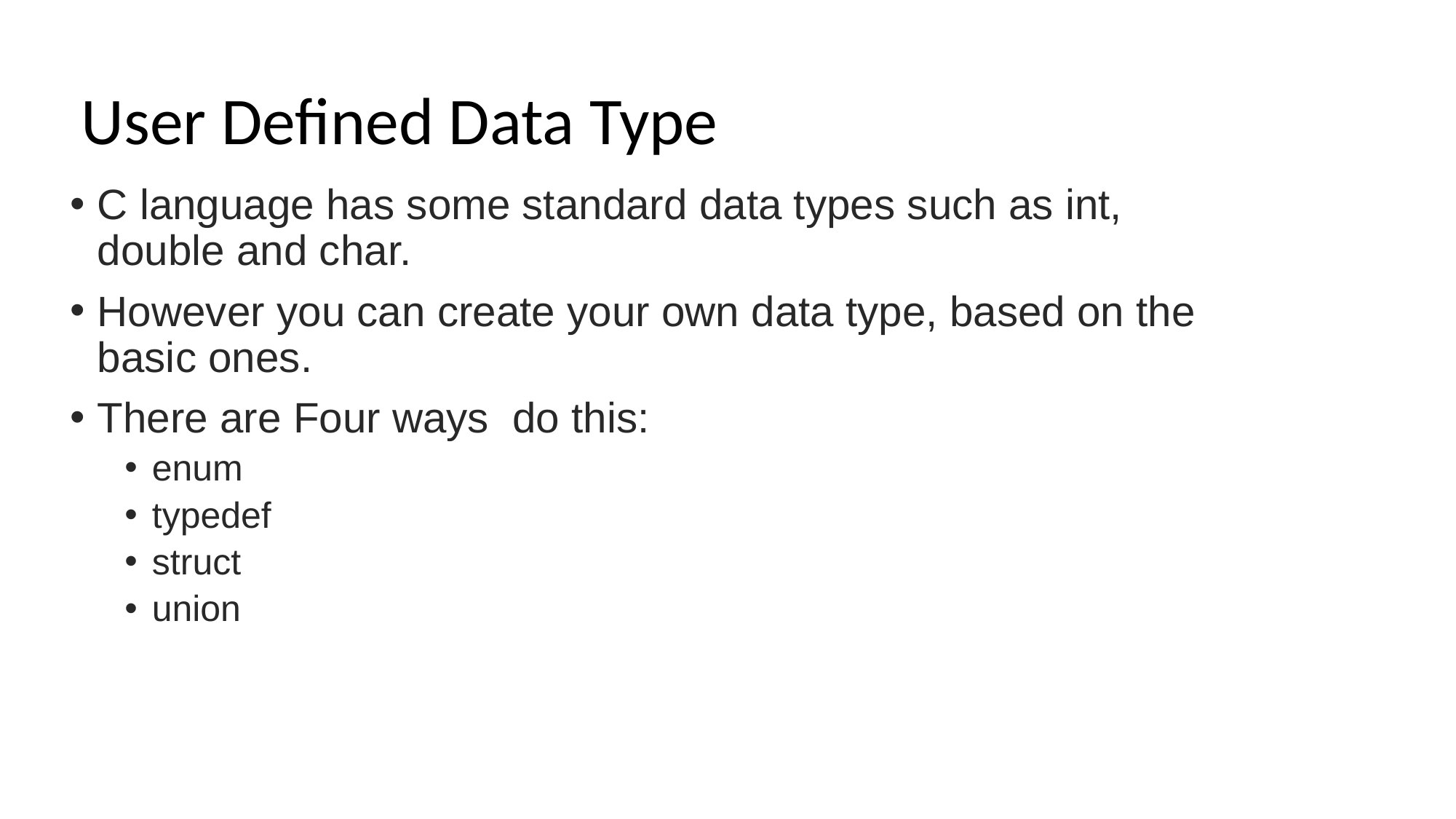

# User Defined Data Type
C language has some standard data types such as int, double and char.
However you can create your own data type, based on the basic ones.
There are Four ways  do this:
enum
typedef
struct
union